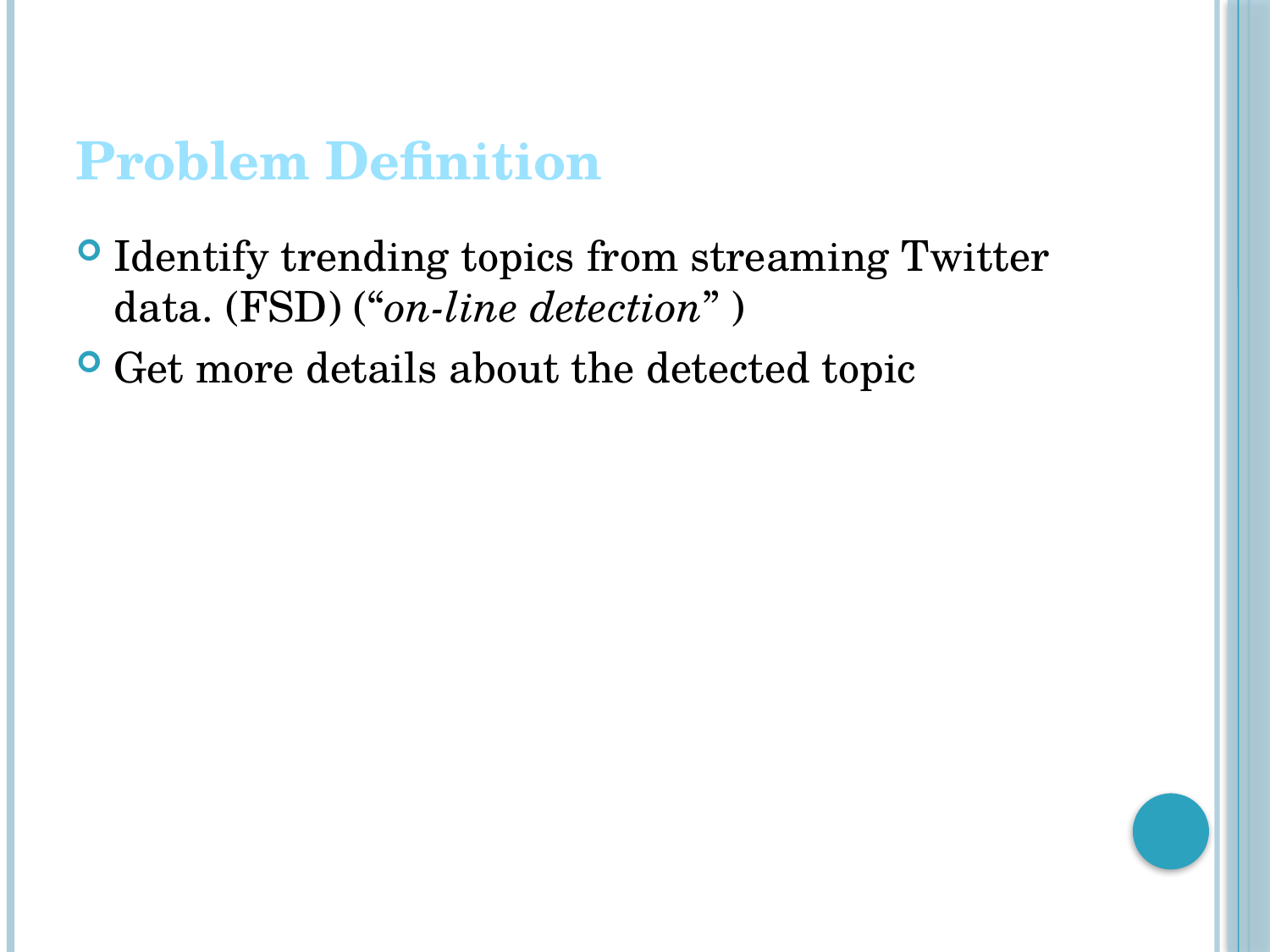

# Problem Definition
Identify trending topics from streaming Twitter data. (FSD) (“on-line detection” )
Get more details about the detected topic